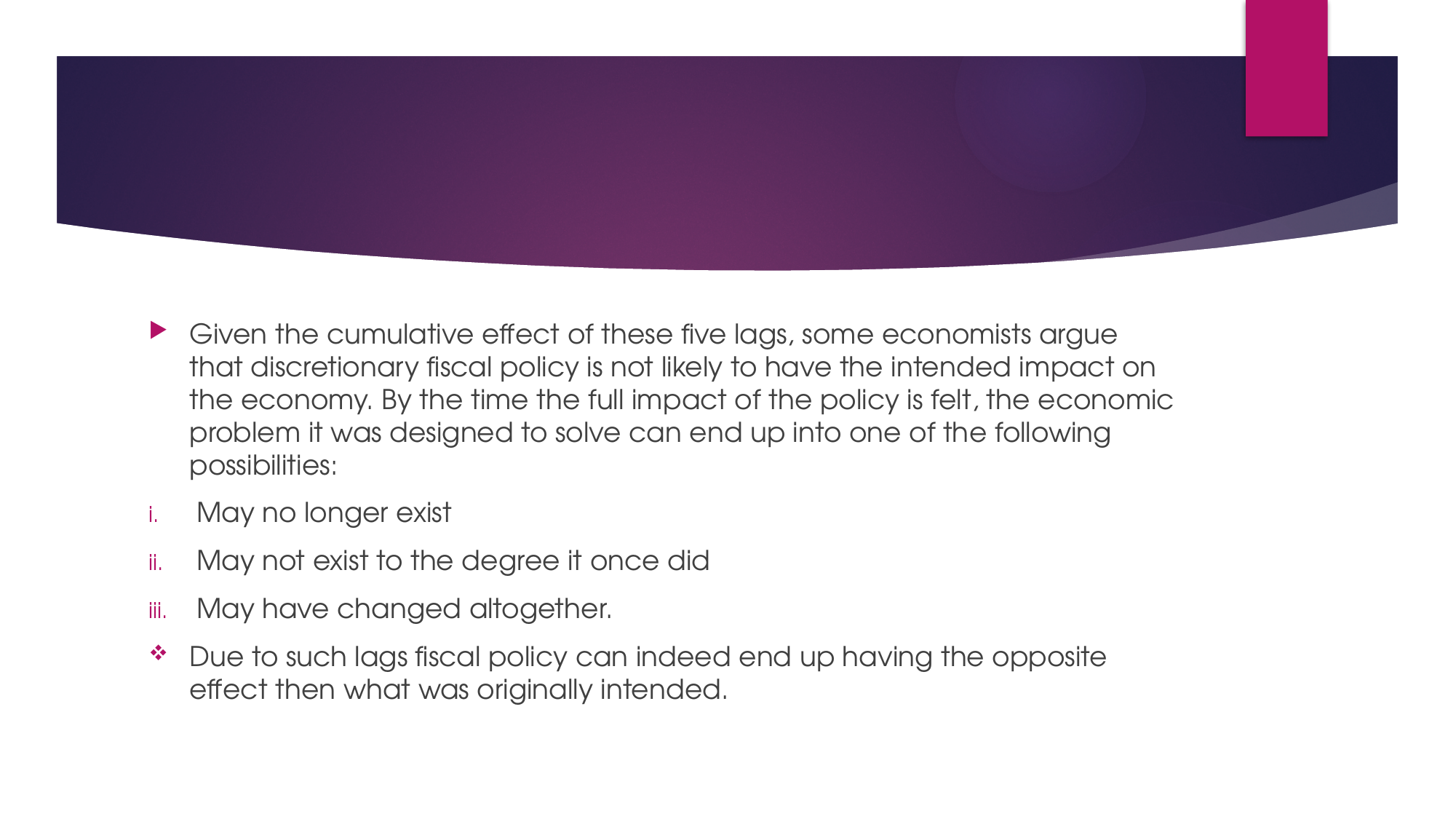

Given the cumulative effect of these five lags, some economists argue that discretionary fiscal policy is not likely to have the intended impact on the economy. By the time the full impact of the policy is felt, the economic problem it was designed to solve can end up into one of the following possibilities:
May no longer exist
May not exist to the degree it once did
May have changed altogether.
Due to such lags fiscal policy can indeed end up having the opposite effect then what was originally intended.